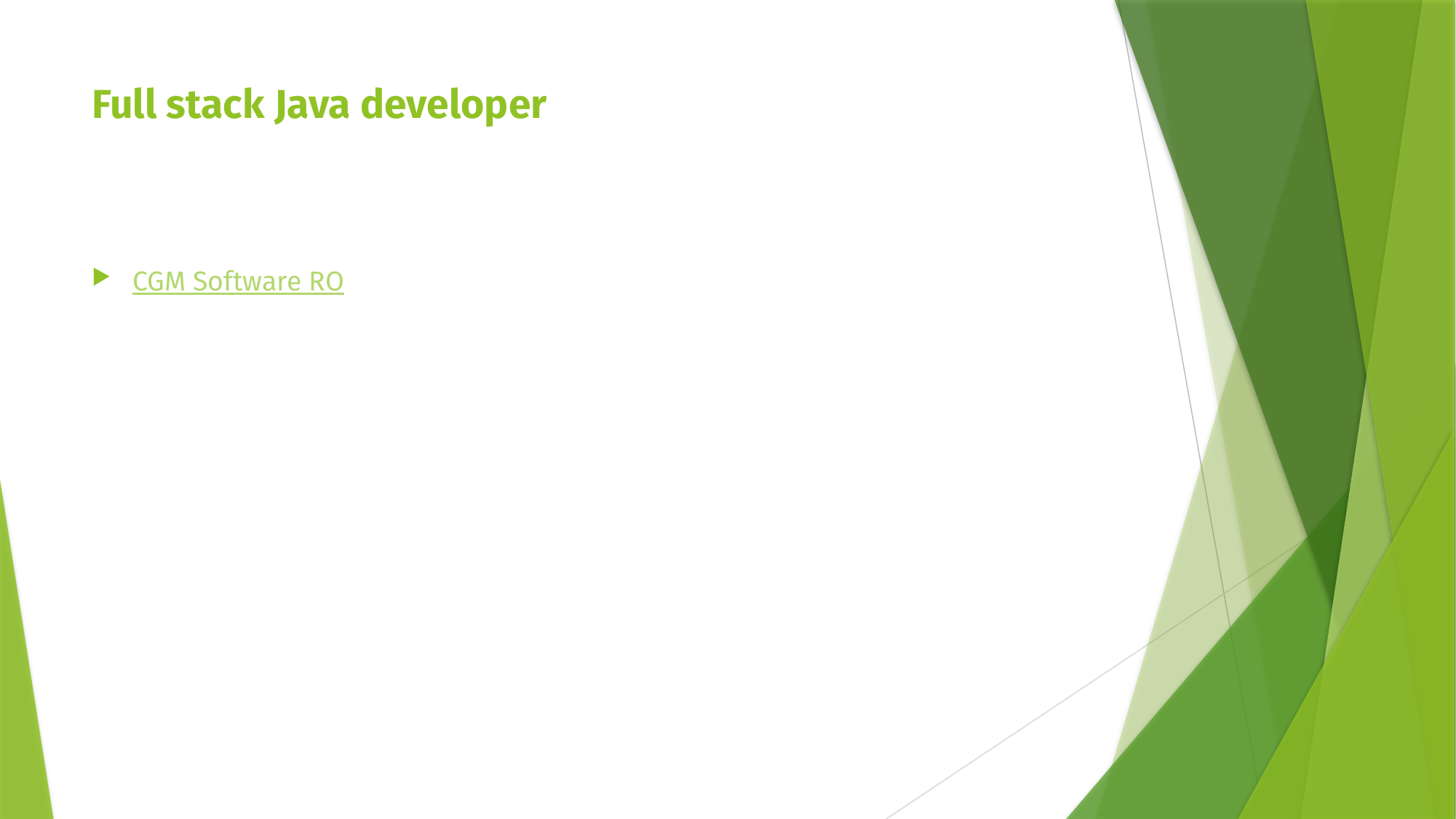

# Full stack Java developer
CGM Software RO